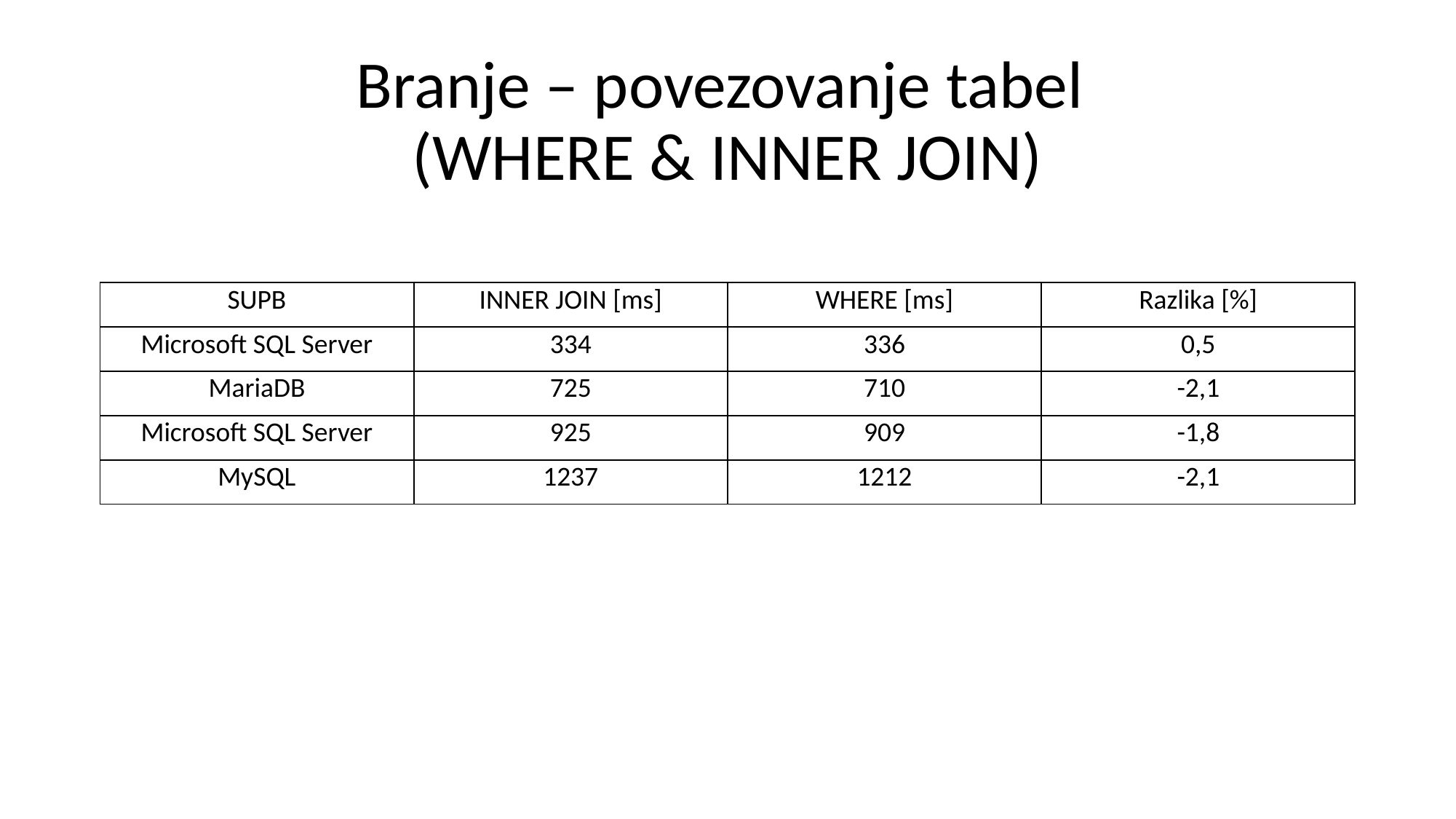

# Branje – povezovanje tabel (WHERE & INNER JOIN)
| SUPB | INNER JOIN [ms] | WHERE [ms] | Razlika [%] |
| --- | --- | --- | --- |
| Microsoft SQL Server | 334 | 336 | 0,5 |
| MariaDB | 725 | 710 | -2,1 |
| Microsoft SQL Server | 925 | 909 | -1,8 |
| MySQL | 1237 | 1212 | -2,1 |